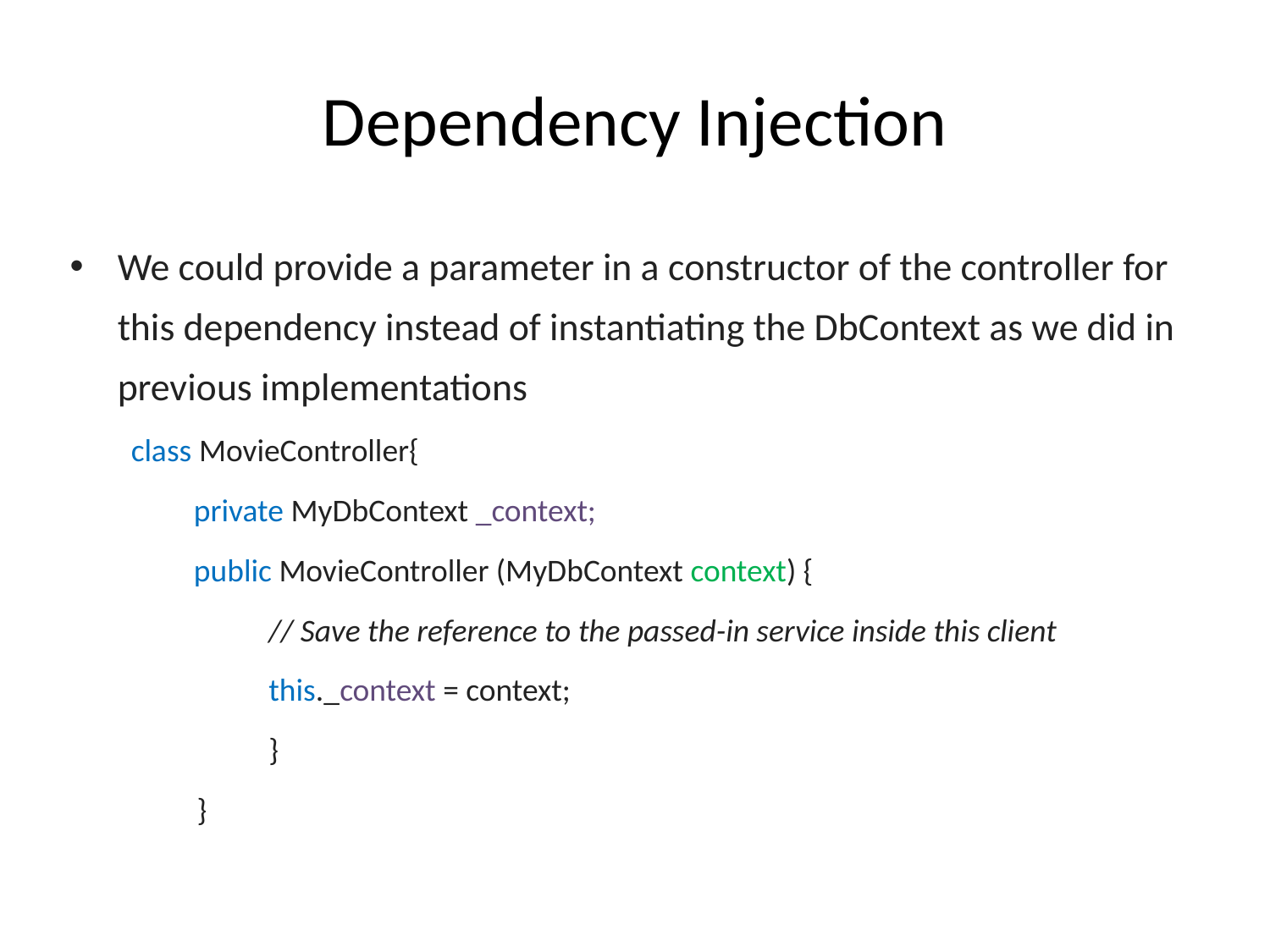

# Dependency Injection
We could provide a parameter in a constructor of the controller for this dependency instead of instantiating the DbContext as we did in previous implementations
class MovieController{
private MyDbContext _context;
public MovieController (MyDbContext context) {
// Save the reference to the passed-in service inside this client
this._context = context;
}
}